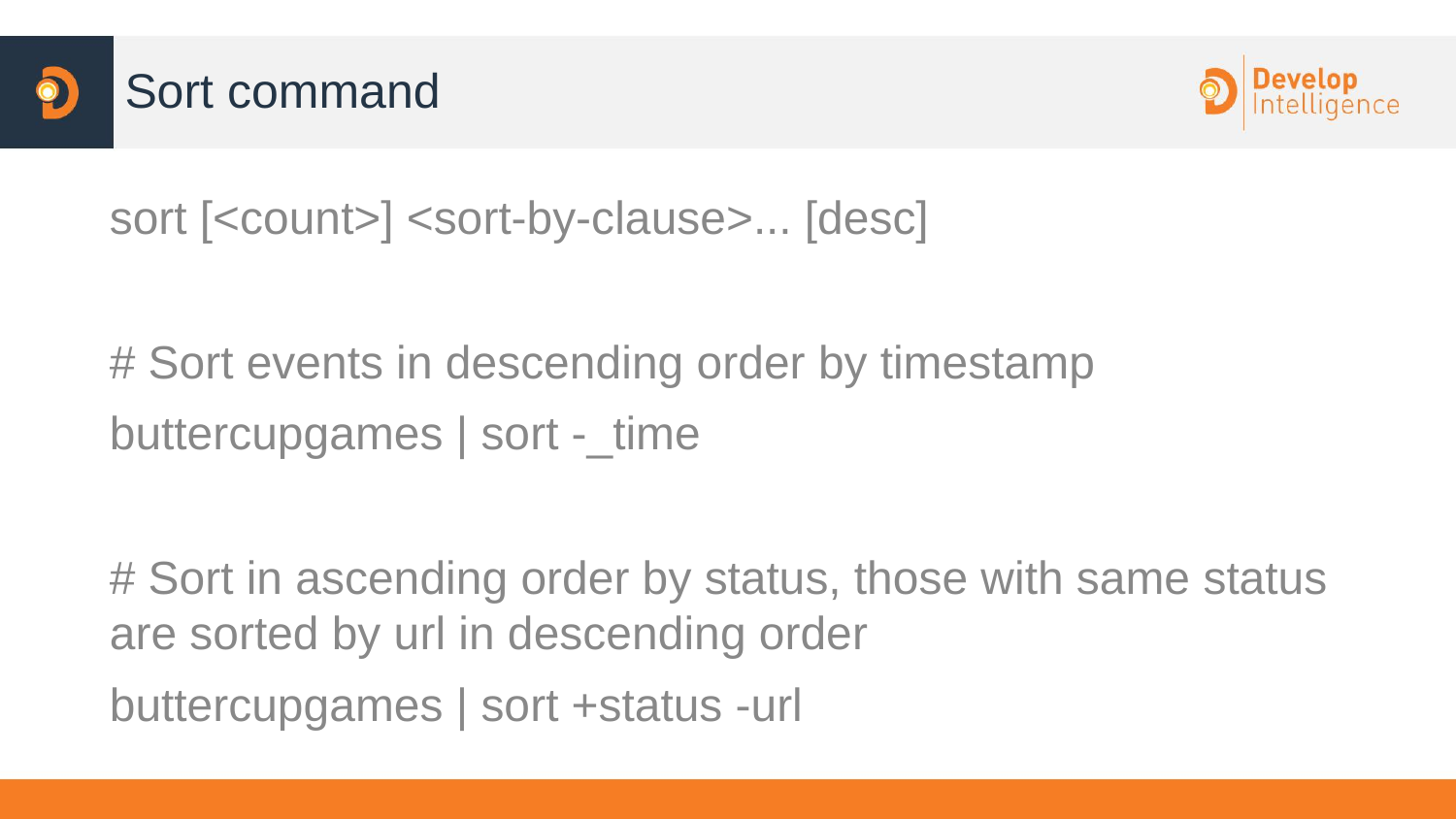

# Sort command
sort [<count>] <sort-by-clause>... [desc]

# Sort events in descending order by timestamp
buttercupgames | sort -_time

# Sort in ascending order by status, those with same status are sorted by url in descending order
buttercupgames | sort +status -url